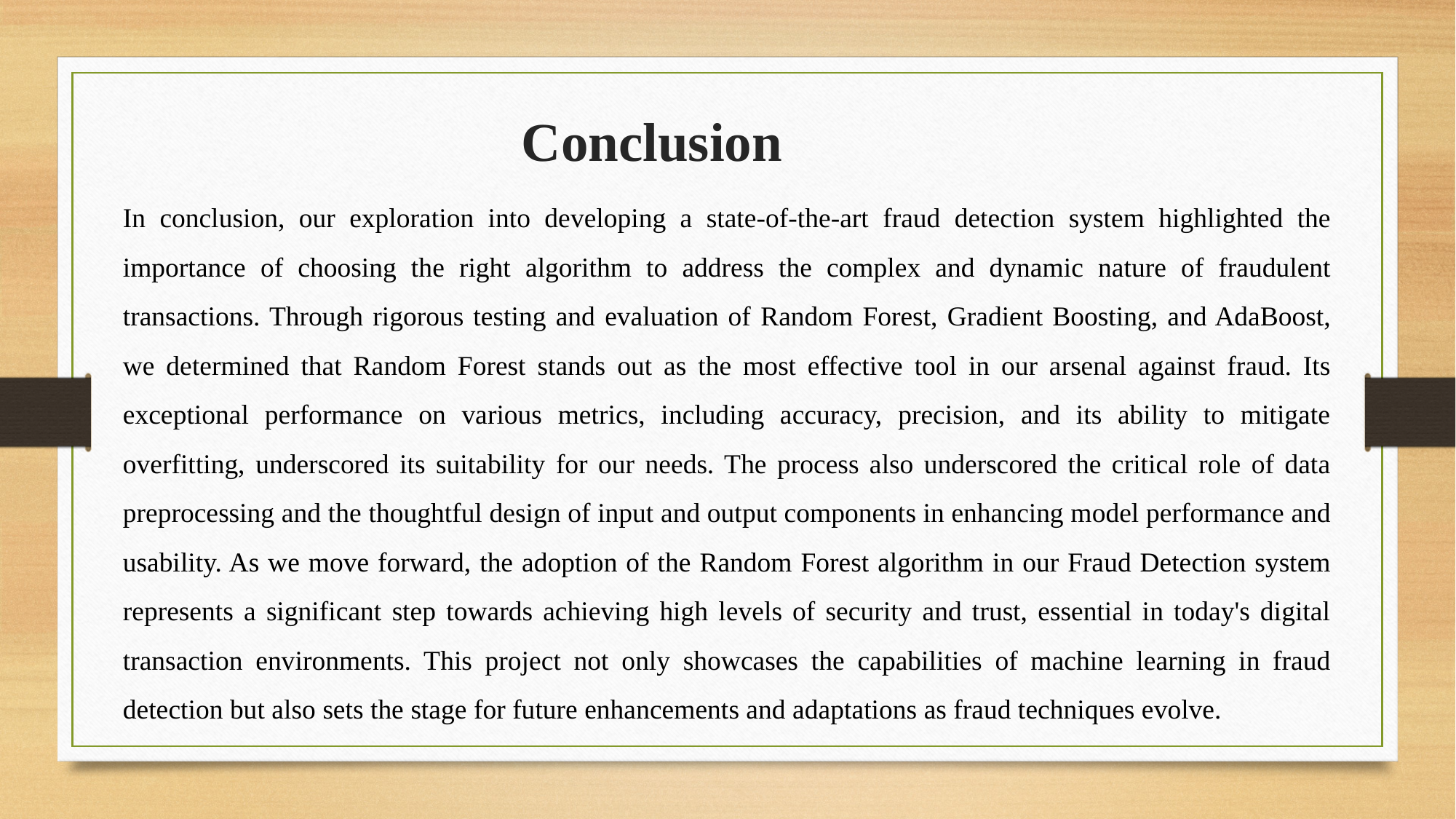

Conclusion
In conclusion, our exploration into developing a state-of-the-art fraud detection system highlighted the importance of choosing the right algorithm to address the complex and dynamic nature of fraudulent transactions. Through rigorous testing and evaluation of Random Forest, Gradient Boosting, and AdaBoost, we determined that Random Forest stands out as the most effective tool in our arsenal against fraud. Its exceptional performance on various metrics, including accuracy, precision, and its ability to mitigate overfitting, underscored its suitability for our needs. The process also underscored the critical role of data preprocessing and the thoughtful design of input and output components in enhancing model performance and usability. As we move forward, the adoption of the Random Forest algorithm in our Fraud Detection system represents a significant step towards achieving high levels of security and trust, essential in today's digital transaction environments. This project not only showcases the capabilities of machine learning in fraud detection but also sets the stage for future enhancements and adaptations as fraud techniques evolve.